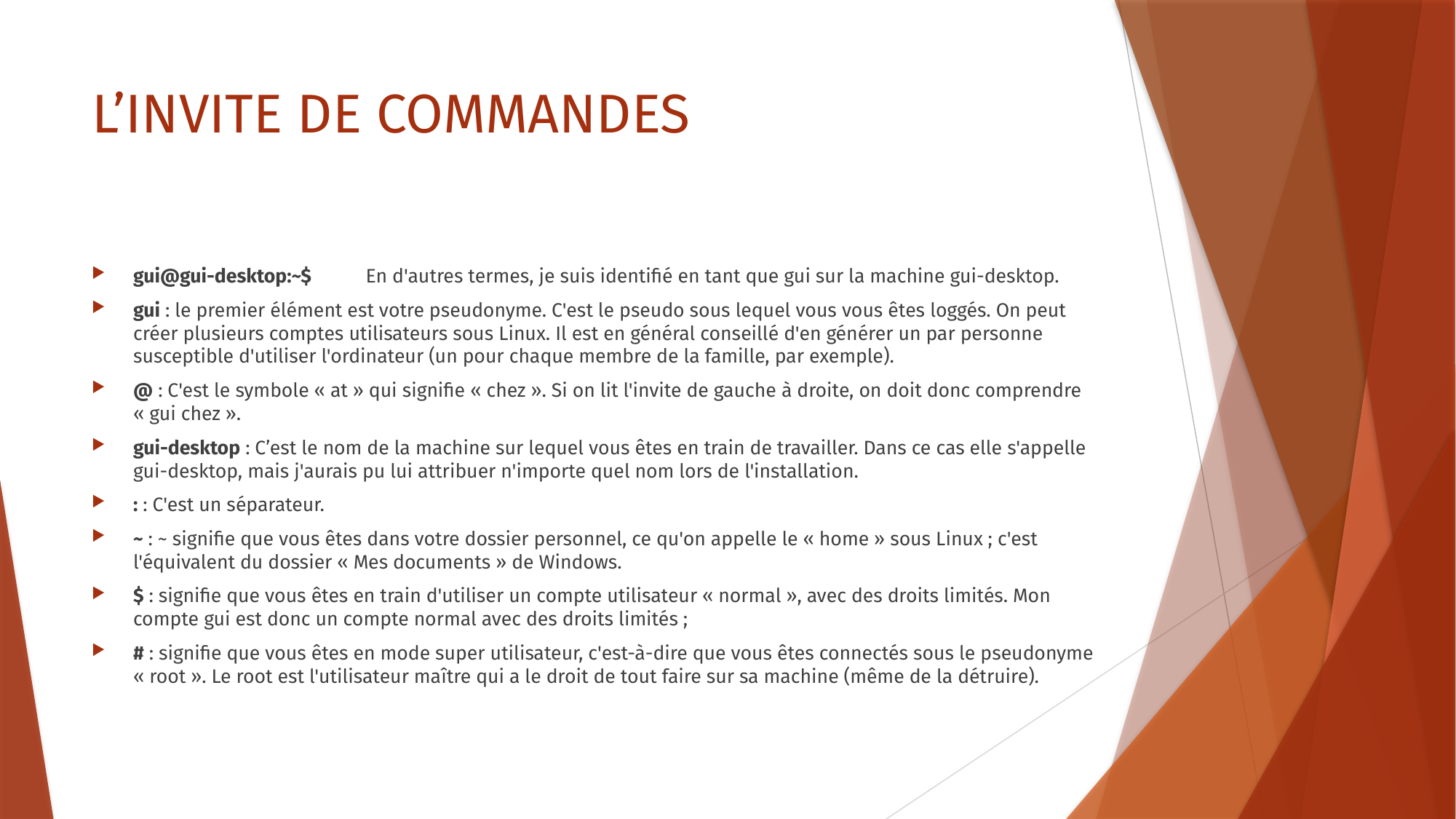

# L’INVITE DE COMMANDES
gui@gui-desktop:~$	En d'autres termes, je suis identifié en tant que gui sur la machine gui-desktop.
gui : le premier élément est votre pseudonyme. C'est le pseudo sous lequel vous vous êtes loggés. On peut créer plusieurs comptes utilisateurs sous Linux. Il est en général conseillé d'en générer un par personne susceptible d'utiliser l'ordinateur (un pour chaque membre de la famille, par exemple).
@ : C'est le symbole « at » qui signifie « chez ». Si on lit l'invite de gauche à droite, on doit donc comprendre « gui chez ».
gui-desktop : C’est le nom de la machine sur lequel vous êtes en train de travailler. Dans ce cas elle s'appelle gui-desktop, mais j'aurais pu lui attribuer n'importe quel nom lors de l'installation.
: : C'est un séparateur.
~ : ~ signifie que vous êtes dans votre dossier personnel, ce qu'on appelle le « home » sous Linux ; c'est l'équivalent du dossier « Mes documents » de Windows.
$ : signifie que vous êtes en train d'utiliser un compte utilisateur « normal », avec des droits limités. Mon compte gui est donc un compte normal avec des droits limités ;
# : signifie que vous êtes en mode super utilisateur, c'est-à-dire que vous êtes connectés sous le pseudonyme « root ». Le root est l'utilisateur maître qui a le droit de tout faire sur sa machine (même de la détruire).